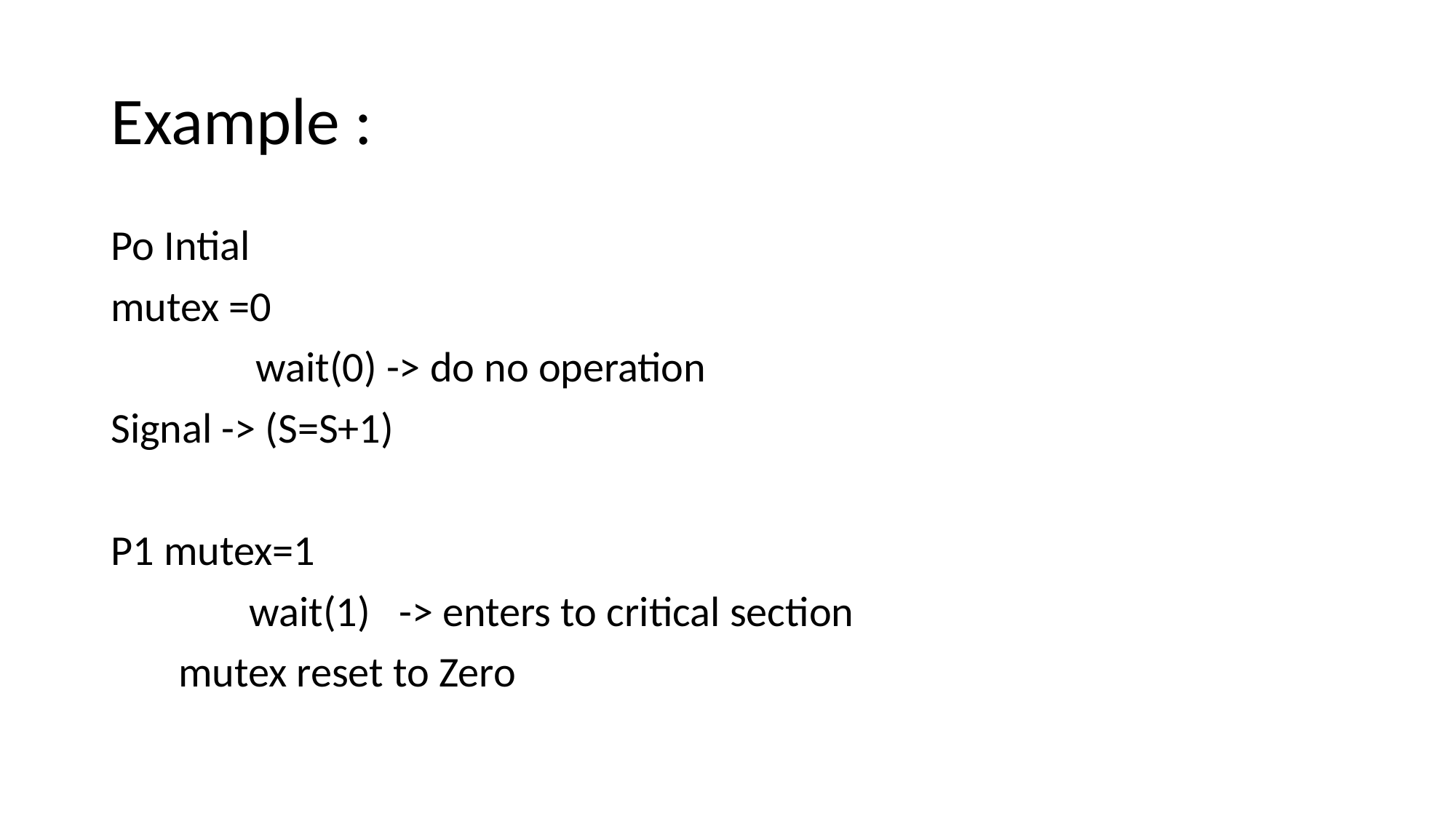

# Example :
Po Intial
mutex =0
               wait(0) -> do no operation
Signal -> (S=S+1)

P1 mutex=1
	   wait(1)   -> enters to critical section
       mutex reset to Zero